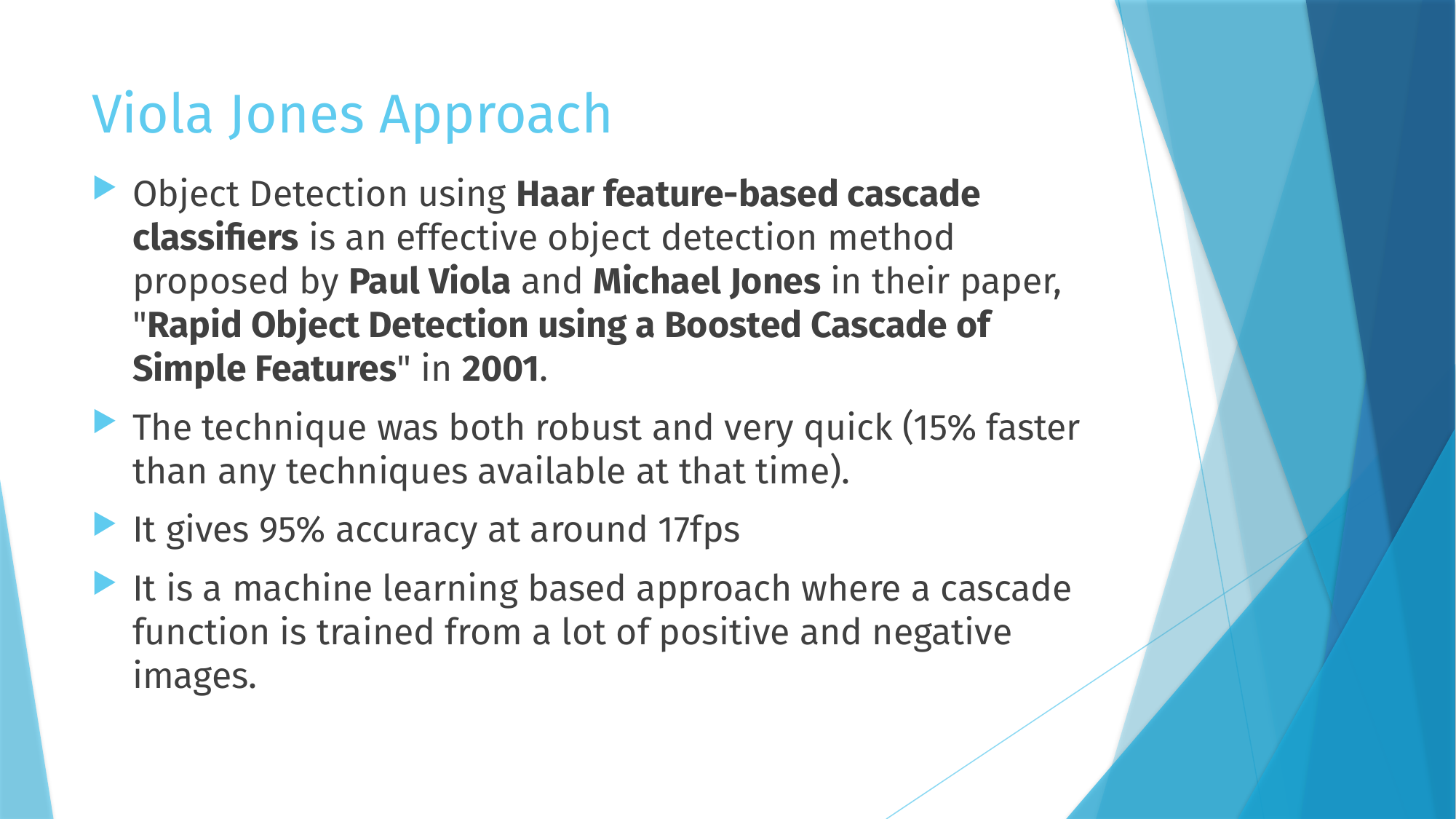

# Viola Jones Approach
Object Detection using Haar feature-based cascade classifiers is an effective object detection method proposed by Paul Viola and Michael Jones in their paper, "Rapid Object Detection using a Boosted Cascade of Simple Features" in 2001.
The technique was both robust and very quick (15% faster than any techniques available at that time).
It gives 95% accuracy at around 17fps
It is a machine learning based approach where a cascade function is trained from a lot of positive and negative images.